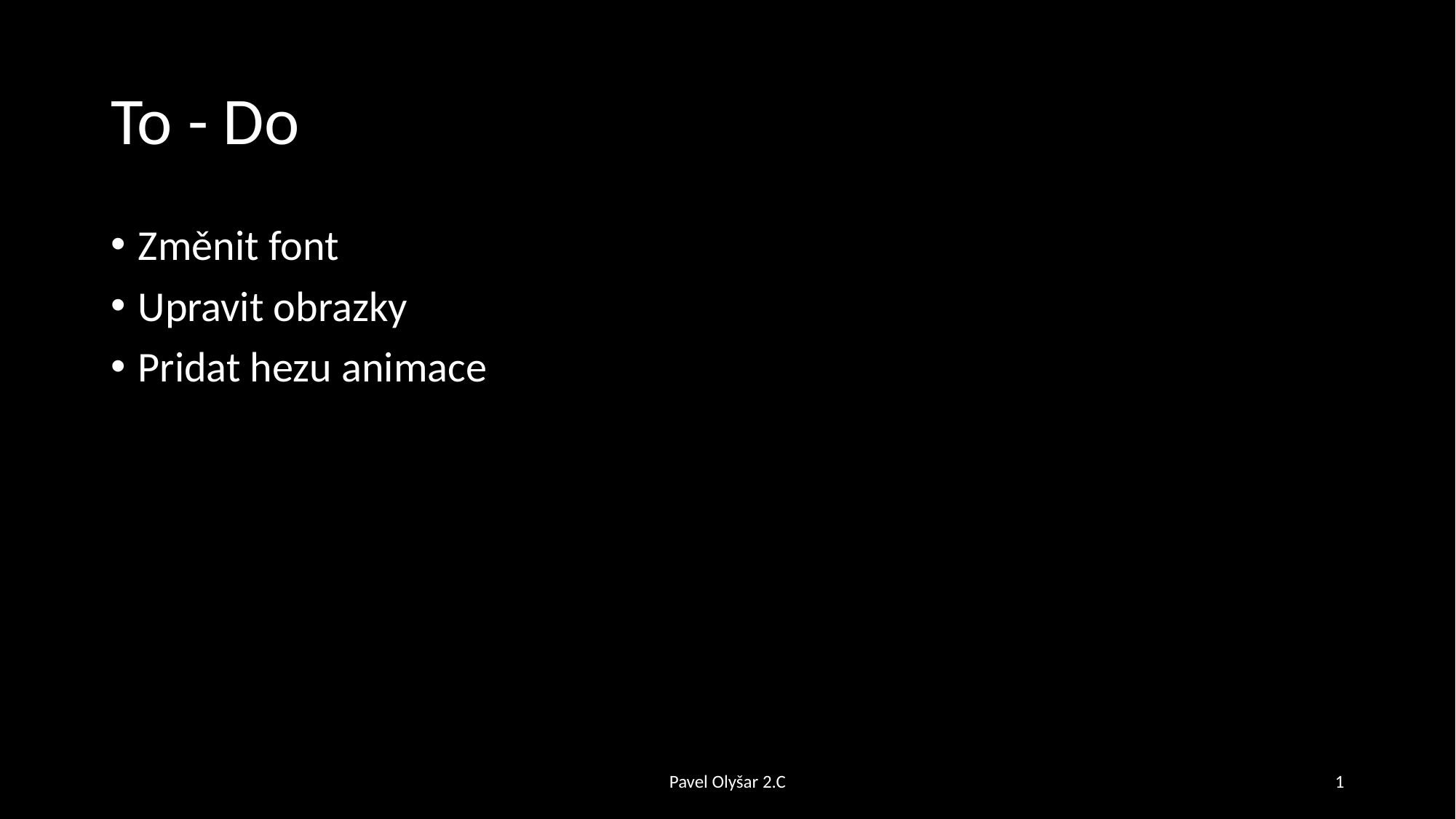

# To - Do
Změnit font
Upravit obrazky
Pridat hezu animace
Pavel Olyšar 2.C
1